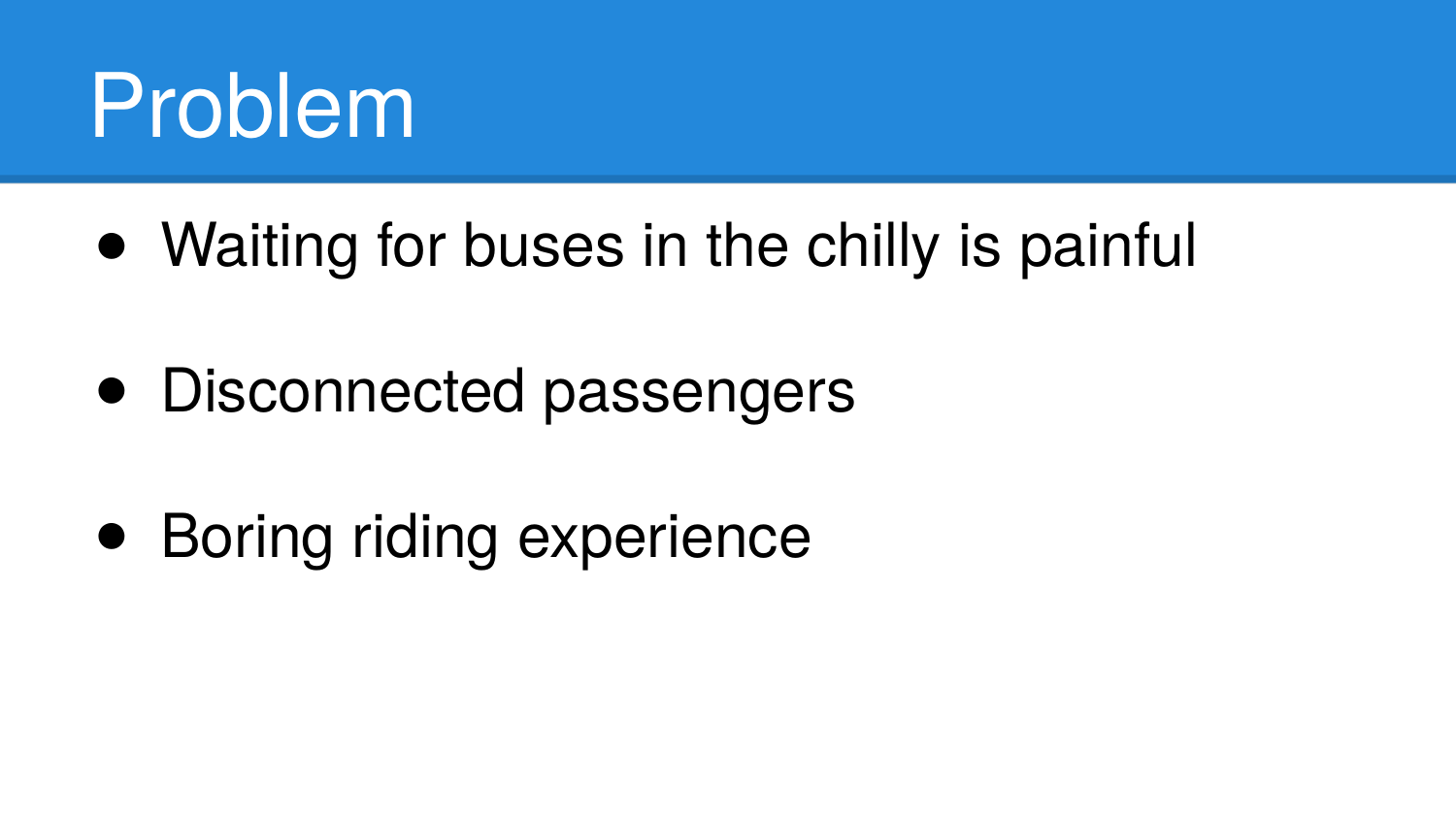

# Problem
Waiting for buses in the chilly is painful

Disconnected passengers

Boring riding experience